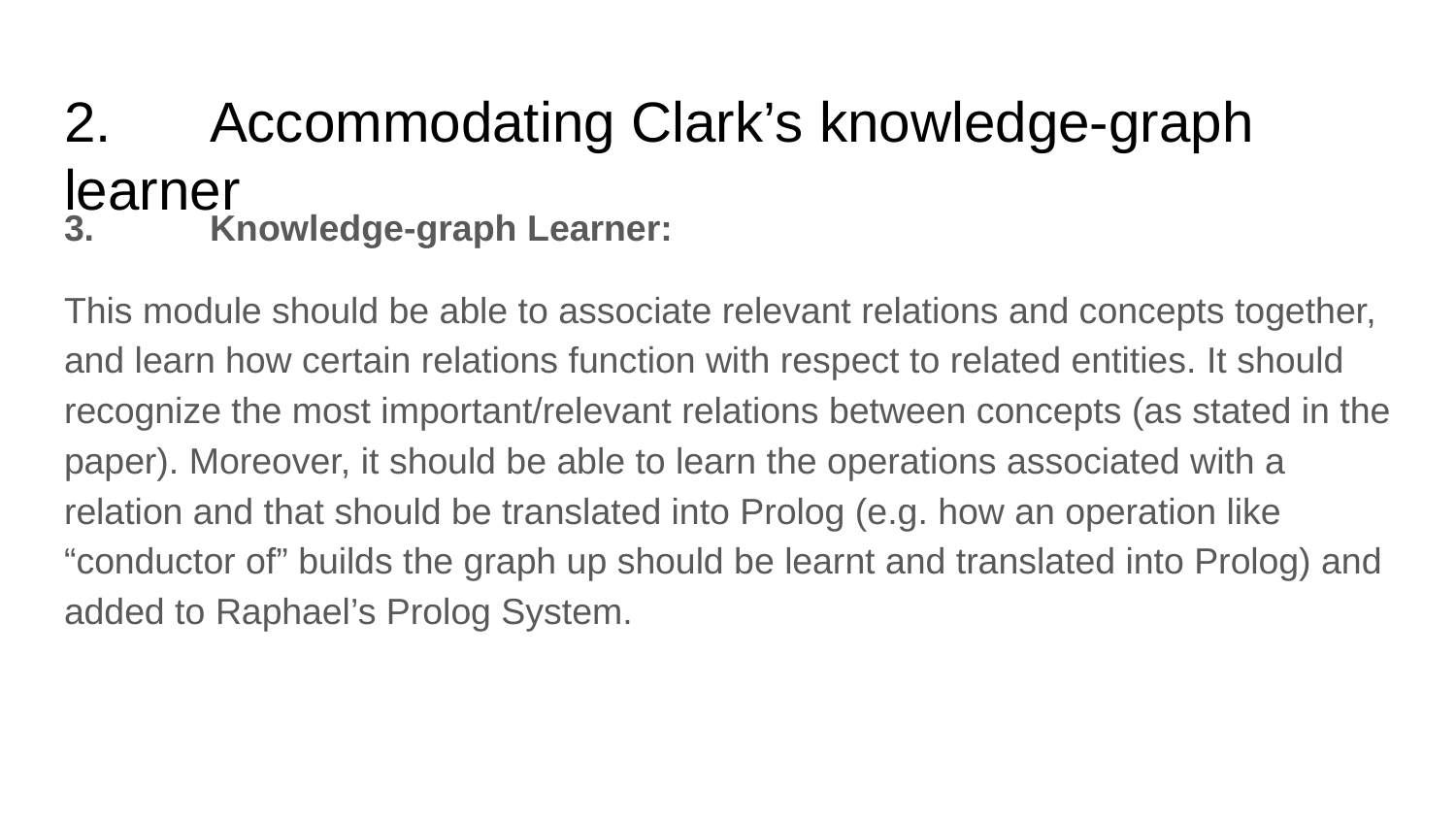

# 2.	Accommodating Clark’s knowledge-graph learner

3.	Knowledge-graph Learner:
This module should be able to associate relevant relations and concepts together, and learn how certain relations function with respect to related entities. It should recognize the most important/relevant relations between concepts (as stated in the paper). Moreover, it should be able to learn the operations associated with a relation and that should be translated into Prolog (e.g. how an operation like “conductor of” builds the graph up should be learnt and translated into Prolog) and added to Raphael’s Prolog System.